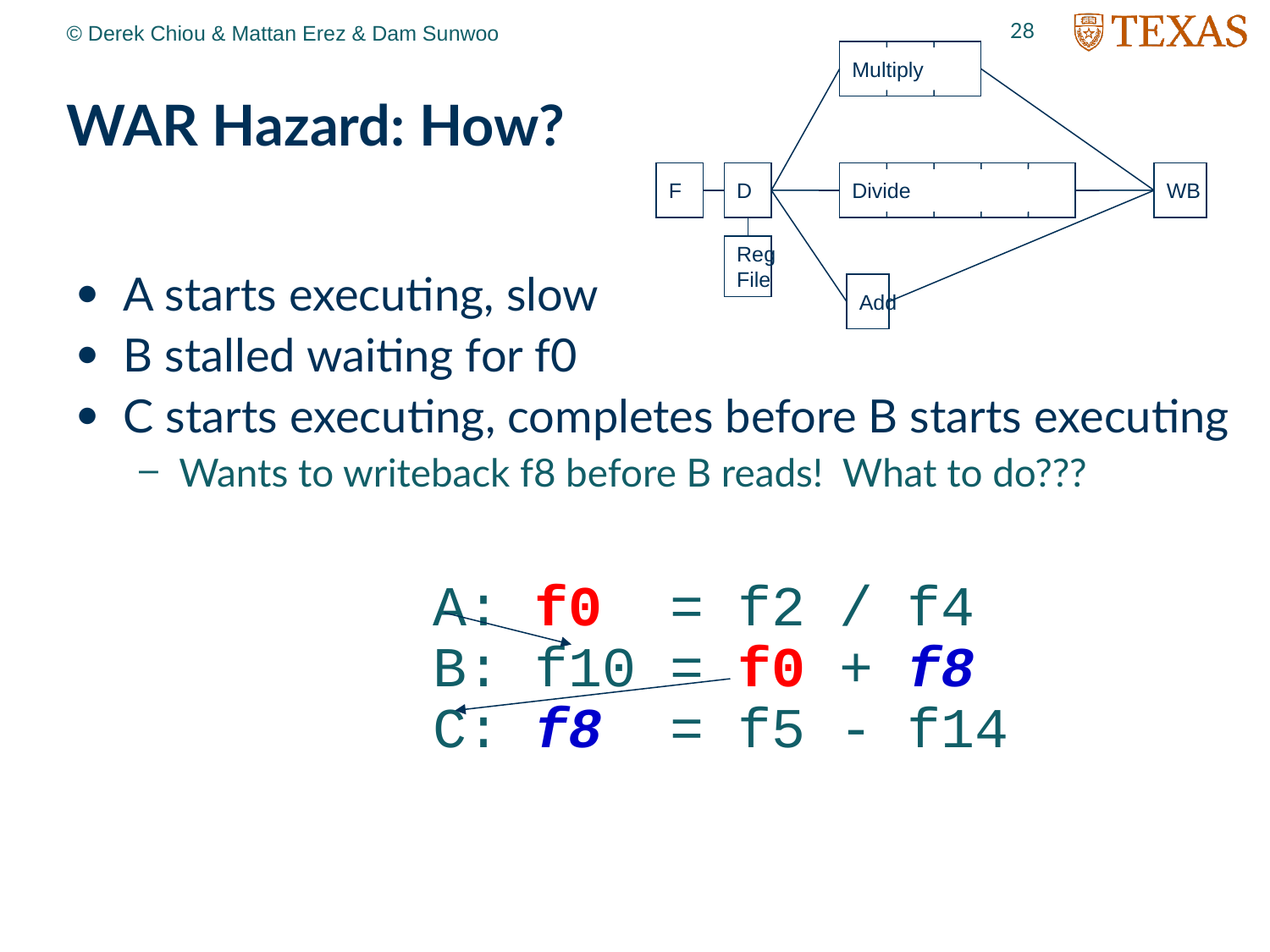

28
© Derek Chiou & Mattan Erez & Dam Sunwoo
Multiply

# WAR Hazard: How?
F
D
Divide

WB

A starts executing, slow
B stalled waiting for f0
C starts executing, completes before B starts executing
Wants to writeback f8 before B reads!  What to do???

			A: f0  = f2 / f4
		B: f10 = f0 + f8
		C: f8  = f5 - f14
Reg
File
Add